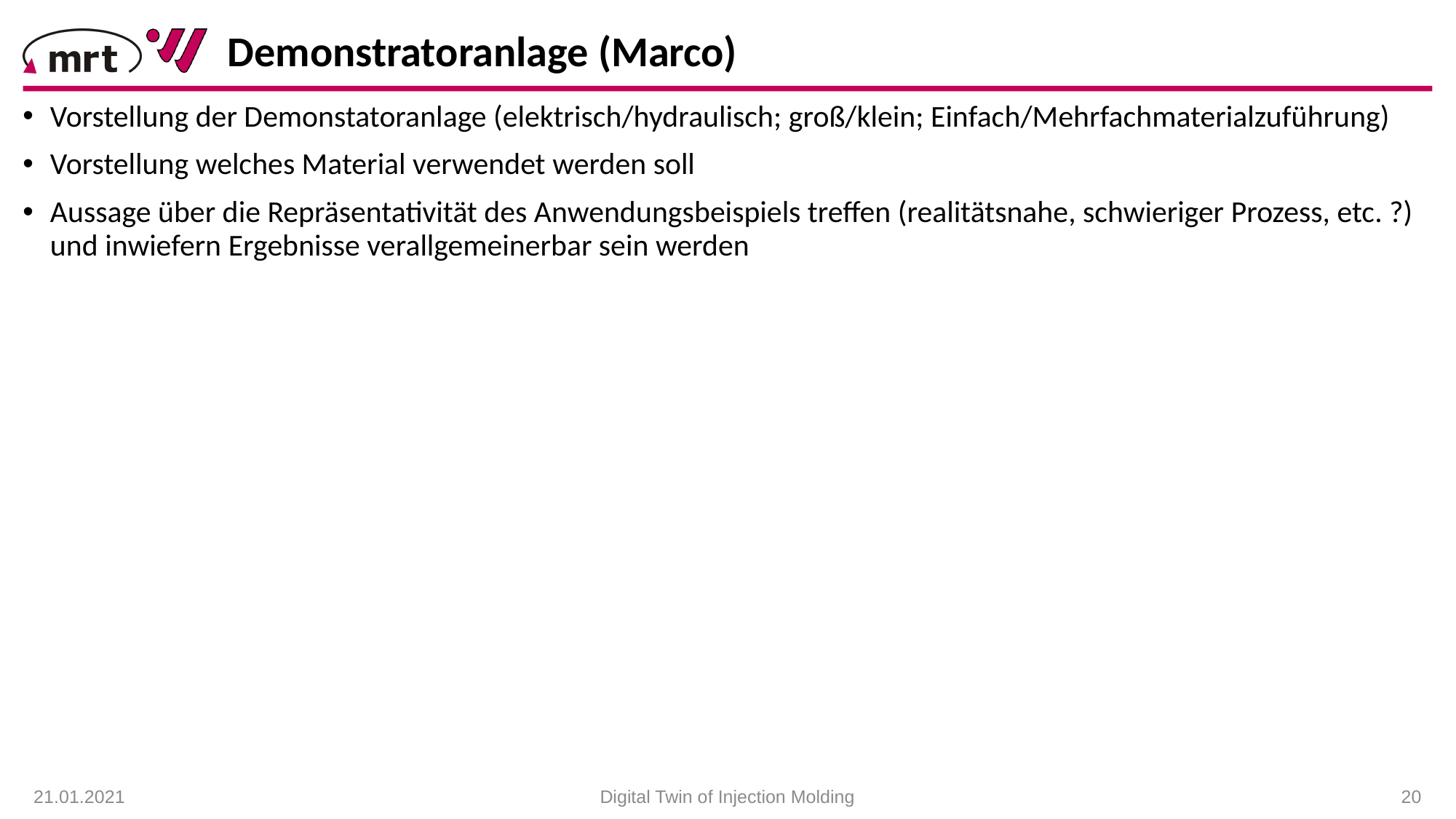

Demonstratoranlage (Marco)
# Vorstellung der Demonstatoranlage (elektrisch/hydraulisch; groß/klein; Einfach/Mehrfachmaterialzuführung)
Vorstellung welches Material verwendet werden soll
Aussage über die Repräsentativität des Anwendungsbeispiels treffen (realitätsnahe, schwieriger Prozess, etc. ?) und inwiefern Ergebnisse verallgemeinerbar sein werden
21.01.2021
Digital Twin of Injection Molding
 20